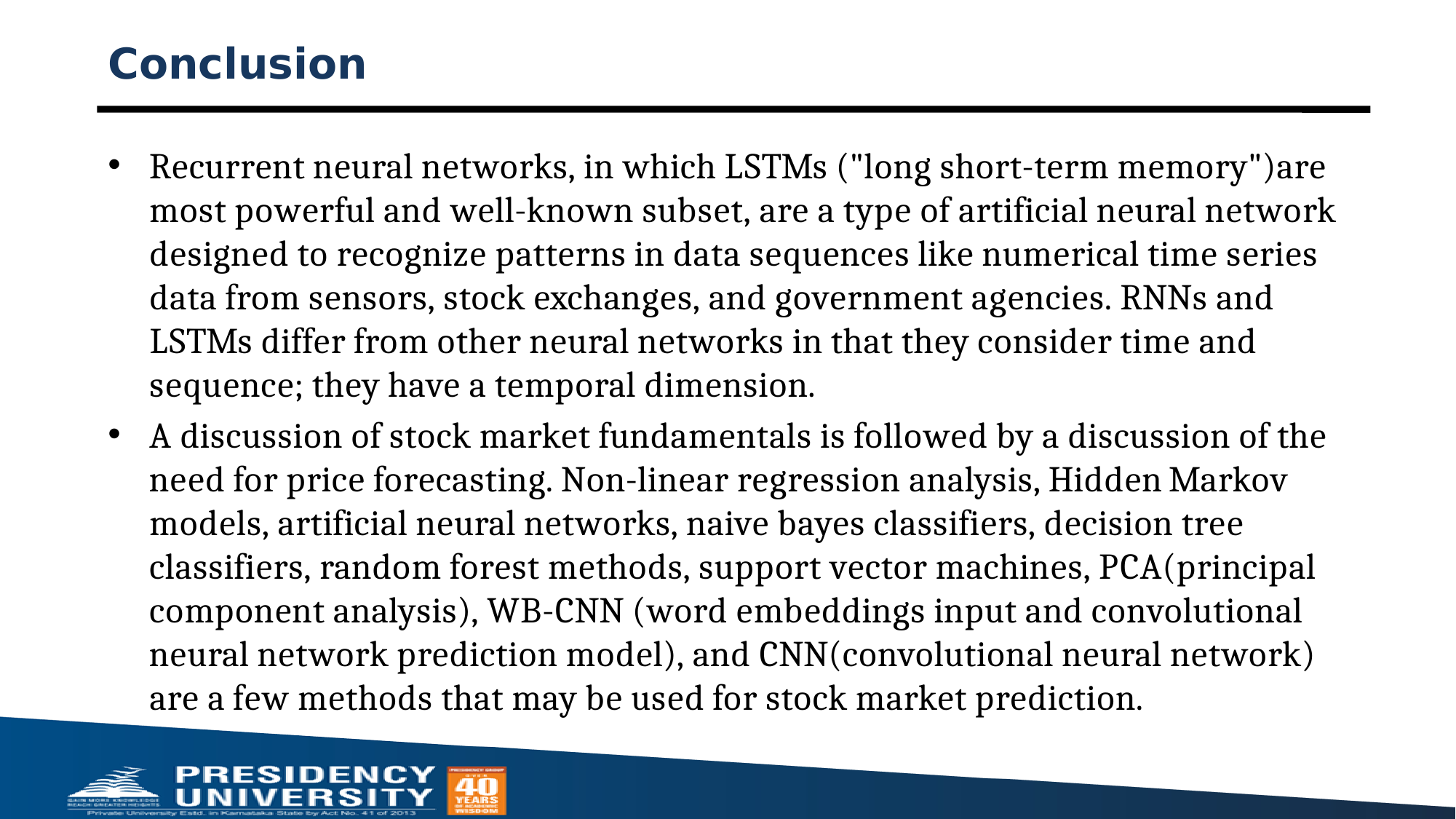

# Conclusion
Recurrent neural networks, in which LSTMs ("long short-term memory")are most powerful and well-known subset, are a type of artificial neural network designed to recognize patterns in data sequences like numerical time series data from sensors, stock exchanges, and government agencies. RNNs and LSTMs differ from other neural networks in that they consider time and sequence; they have a temporal dimension.
A discussion of stock market fundamentals is followed by a discussion of the need for price forecasting. Non-linear regression analysis, Hidden Markov models, artificial neural networks, naive bayes classifiers, decision tree classifiers, random forest methods, support vector machines, PCA(principal component analysis), WB-CNN (word embeddings input and convolutional neural network prediction model), and CNN(convolutional neural network) are a few methods that may be used for stock market prediction.